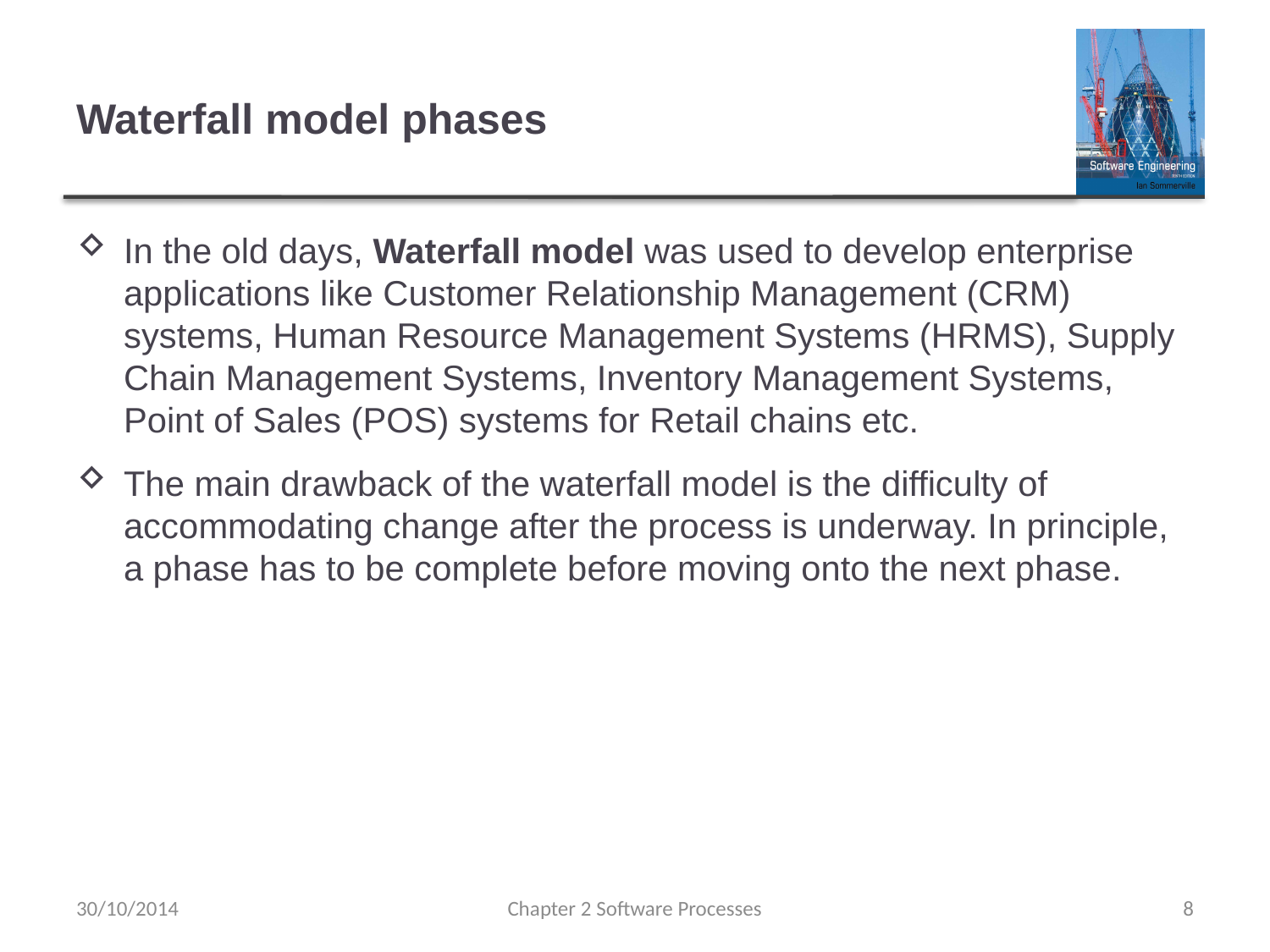

# Waterfall model phases
In the old days, Waterfall model was used to develop enterprise applications like Customer Relationship Management (CRM) systems, Human Resource Management Systems (HRMS), Supply Chain Management Systems, Inventory Management Systems, Point of Sales (POS) systems for Retail chains etc.
The main drawback of the waterfall model is the difficulty of accommodating change after the process is underway. In principle, a phase has to be complete before moving onto the next phase.

30/10/2014
Chapter 2 Software Processes
8